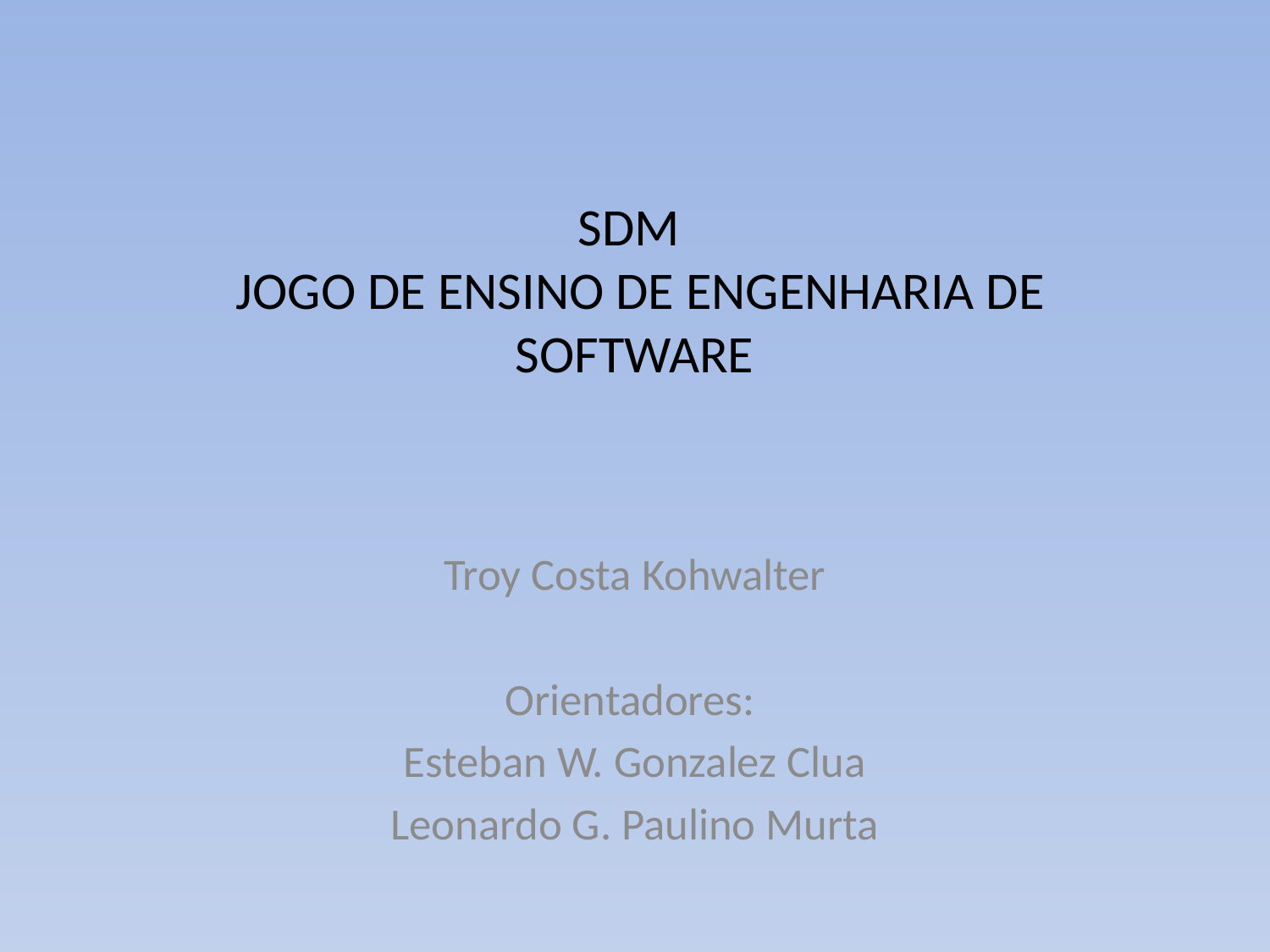

# SDM JOGO DE ENSINO DE ENGENHARIA DE SOFTWARE
Troy Costa Kohwalter

Orientadores:
Esteban W. Gonzalez Clua
Leonardo G. Paulino Murta